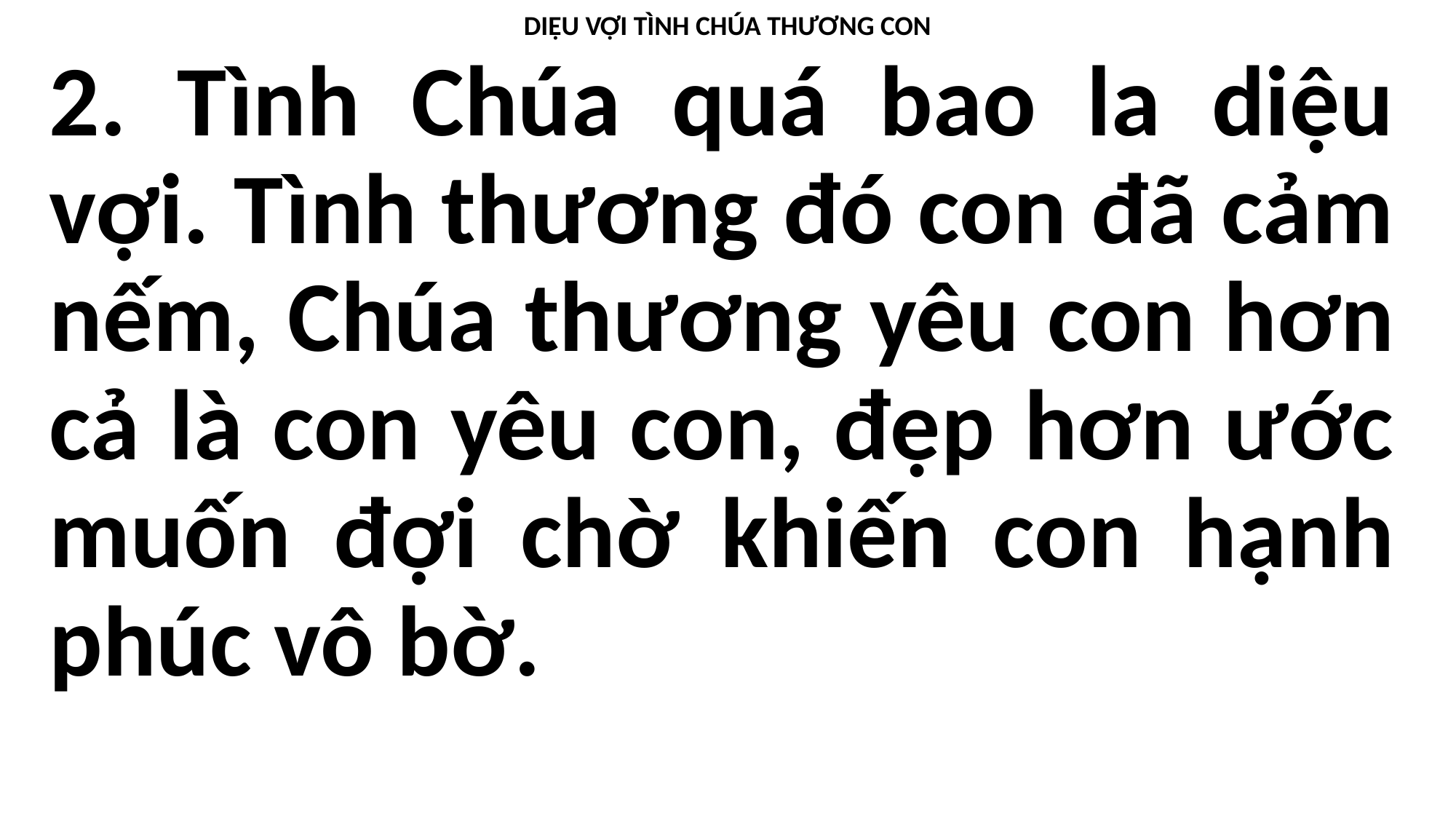

DIỆU VỢI TÌNH CHÚA THƯƠNG CON
2. Tình Chúa quá bao la diệu vợi. Tình thương đó con đã cảm nếm, Chúa thương yêu con hơn cả là con yêu con, đẹp hơn ước muốn đợi chờ khiến con hạnh phúc vô bờ.
#